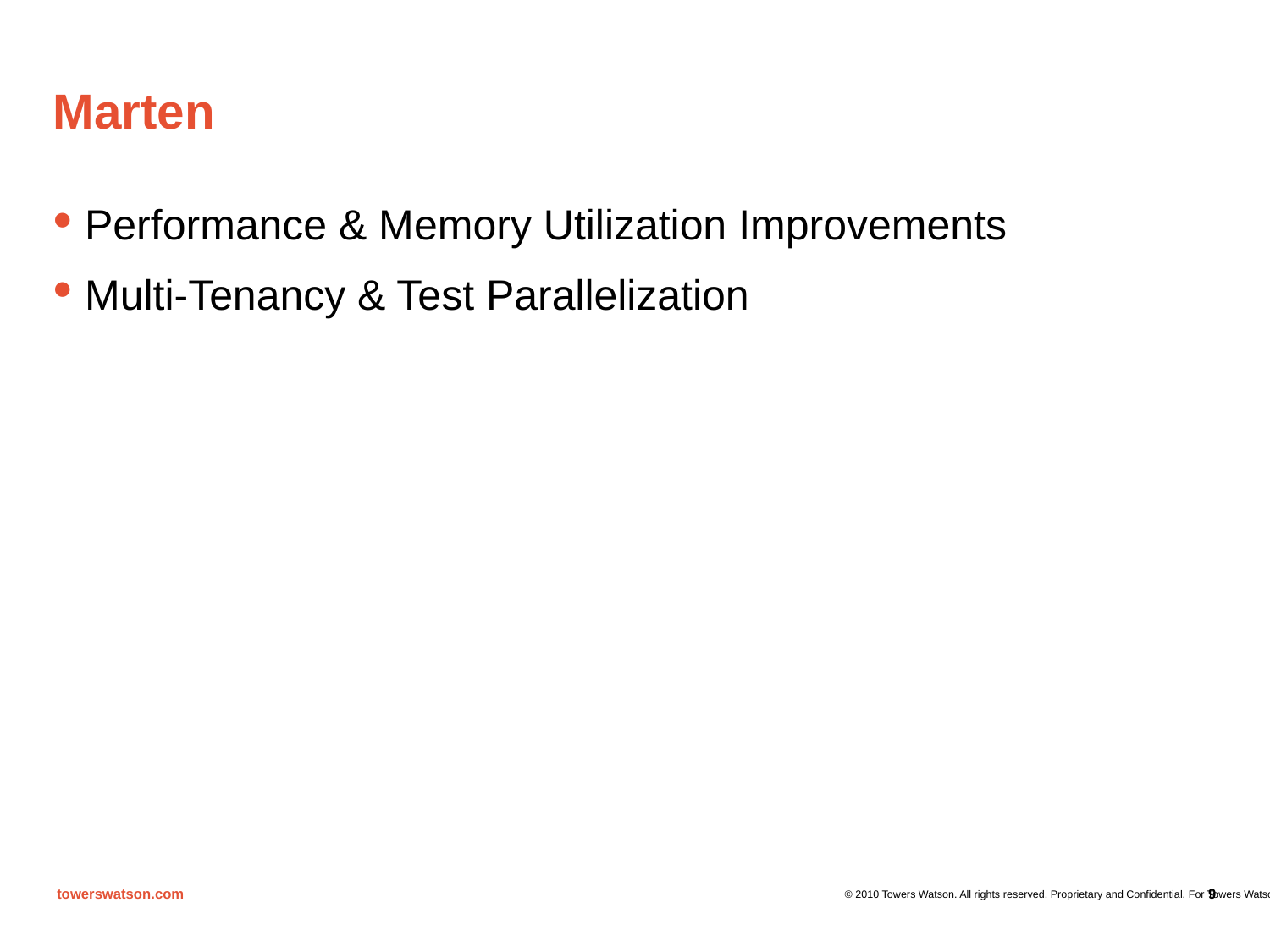

# Marten
Performance & Memory Utilization Improvements
Multi-Tenancy & Test Parallelization

9